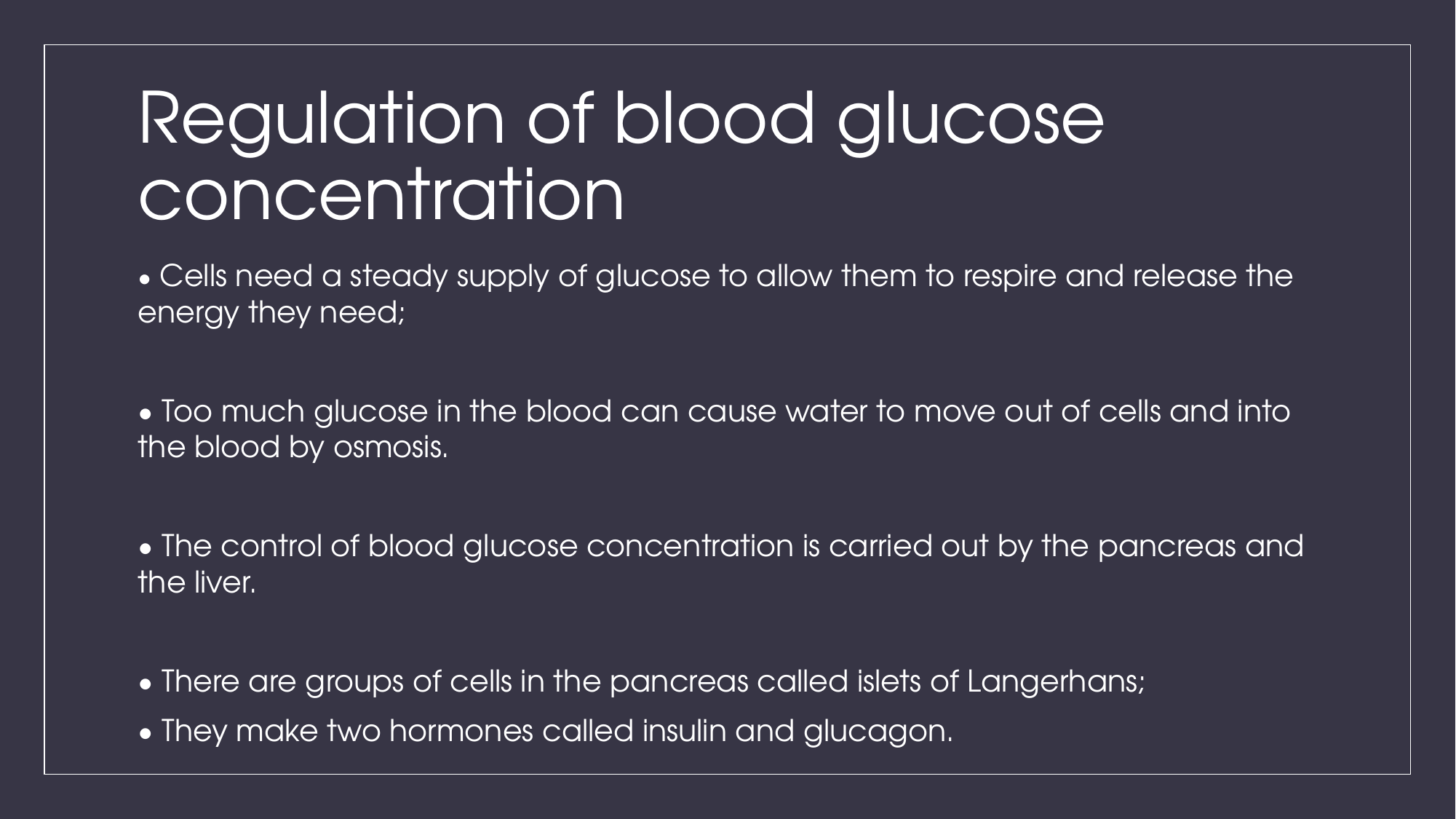

# Regulation of blood glucose concentration
• Cells need a steady supply of glucose to allow them to respire and release the energy they need;

• Too much glucose in the blood can cause water to move out of cells and into the blood by osmosis.

• The control of blood glucose concentration is carried out by the pancreas and the liver.

• There are groups of cells in the pancreas called islets of Langerhans;
• They make two hormones called insulin and glucagon.